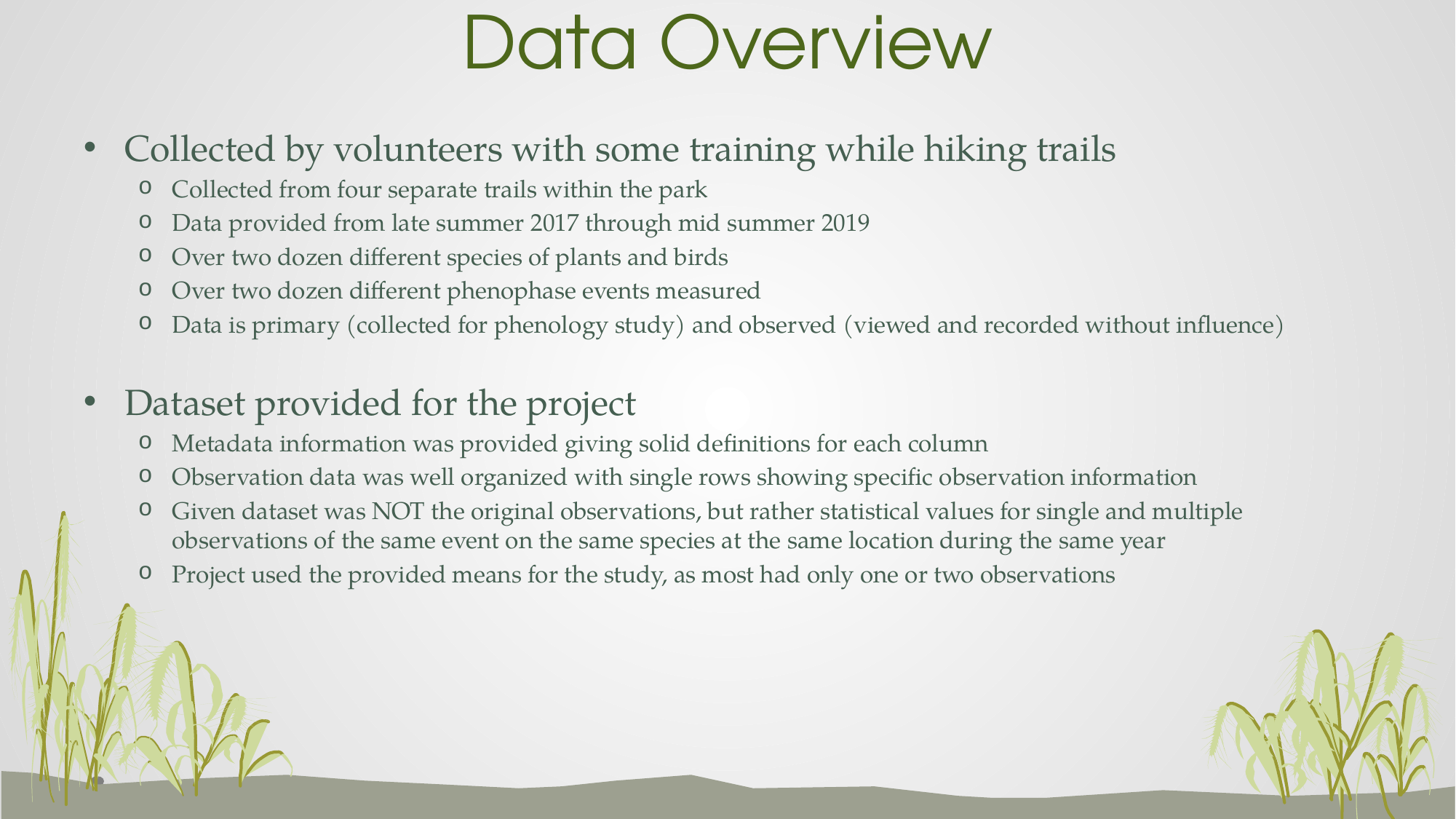

# Data Overview
Collected by volunteers with some training while hiking trails
Collected from four separate trails within the park
Data provided from late summer 2017 through mid summer 2019
Over two dozen different species of plants and birds
Over two dozen different phenophase events measured
Data is primary (collected for phenology study) and observed (viewed and recorded without influence)

Dataset provided for the project
Metadata information was provided giving solid definitions for each column
Observation data was well organized with single rows showing specific observation information
Given dataset was NOT the original observations, but rather statistical values for single and multiple observations of the same event on the same species at the same location during the same year
Project used the provided means for the study, as most had only one or two observations